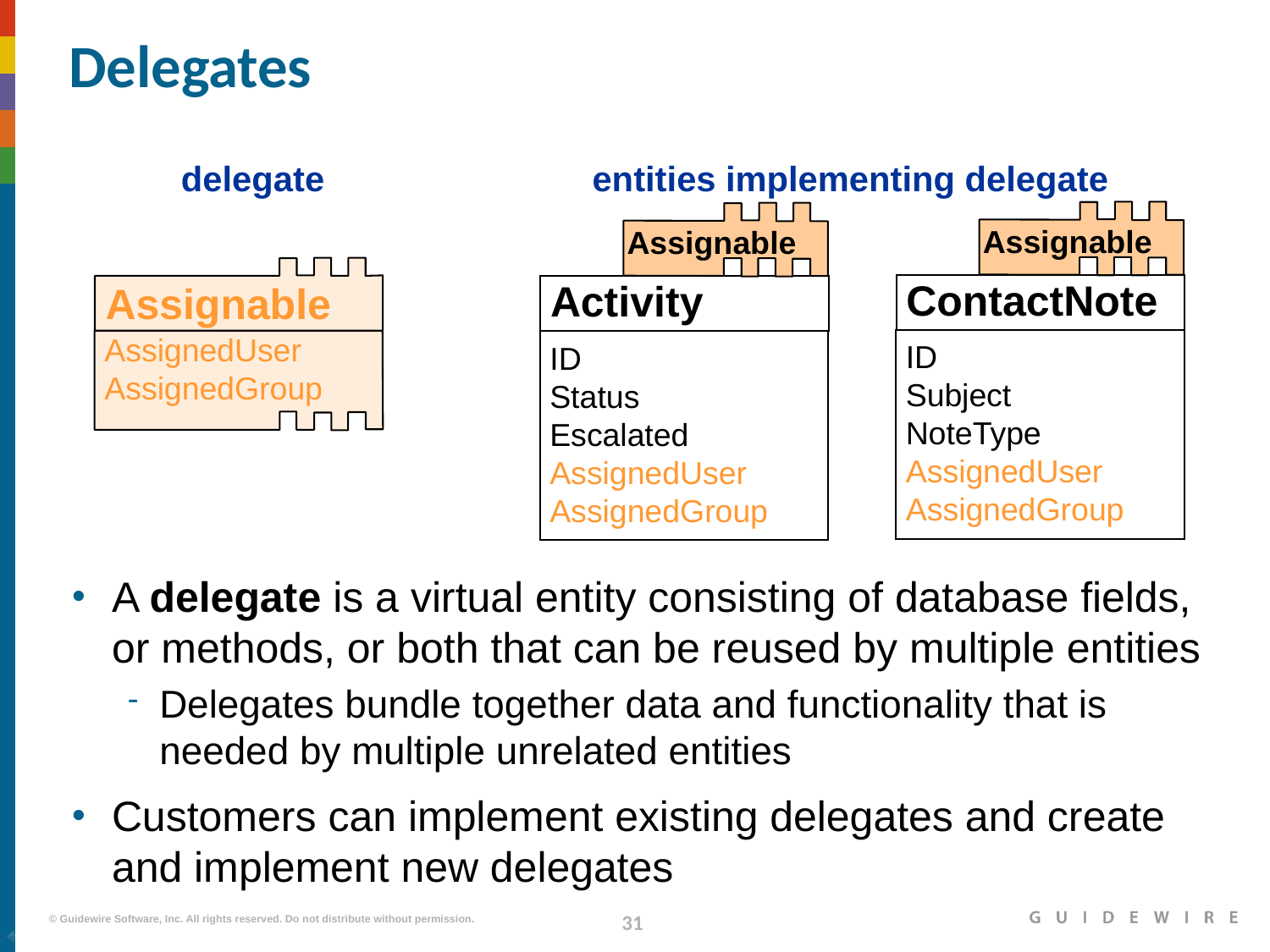

# Delegates
delegate
entities implementing delegate

Assignable

Assignable

ContactNote
Activity

Assignable
AssignedUser
AssignedGroup

ID
Subject
NoteType
AssignedUser
AssignedGroup
ID
Status
Escalated
AssignedUser
AssignedGroup

A delegate is a virtual entity consisting of database fields, or methods, or both that can be reused by multiple entities
Delegates bundle together data and functionality that is needed by multiple unrelated entities
Customers can implement existing delegates and create and implement new delegates